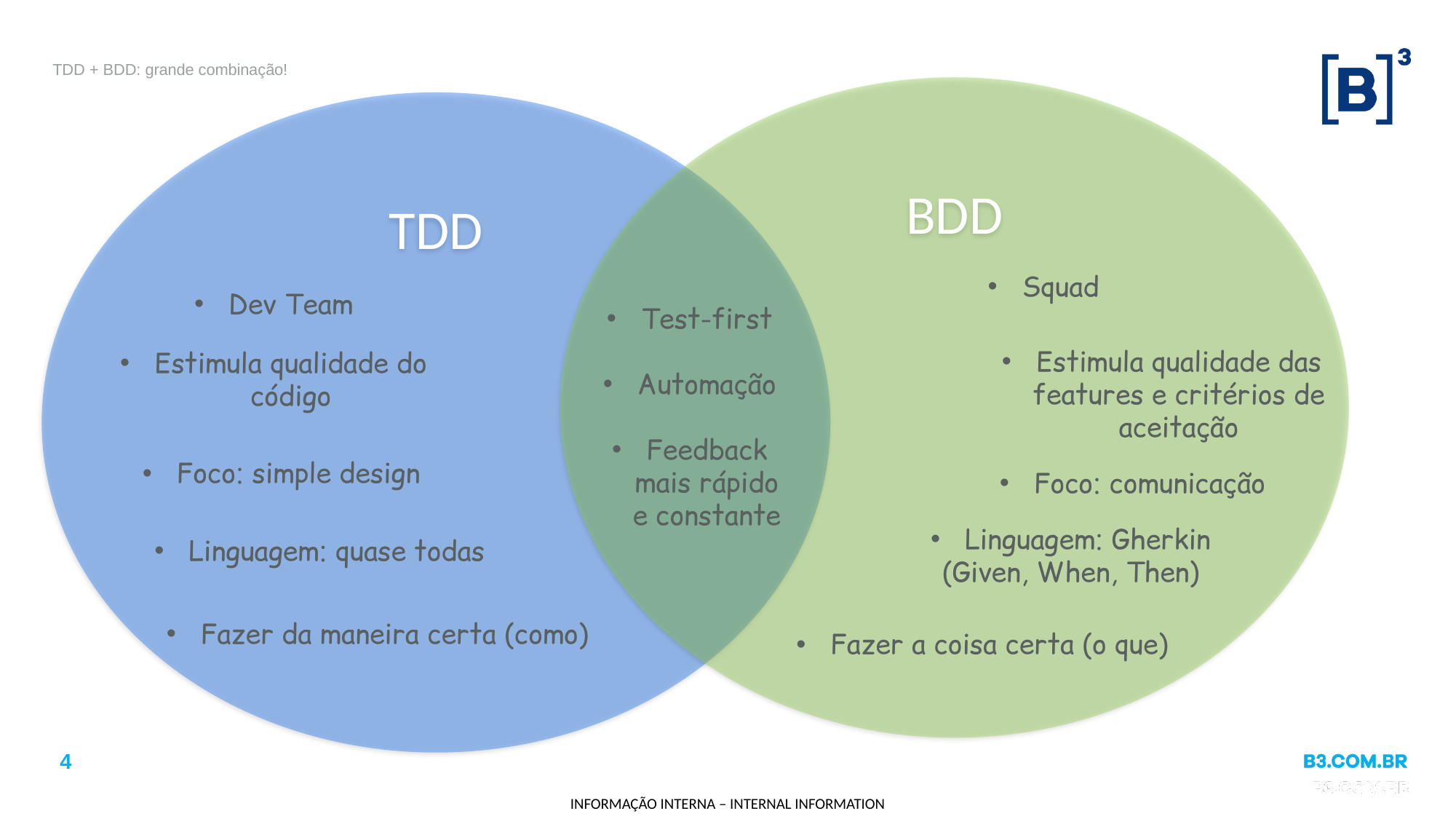

# TDD + BDD: grande combinação!
BDD
TDD
Squad
Dev Team
Test-first

Automação

Feedback mais rápido e constante
Estimula qualidade das features e critérios de aceitação
Estimula qualidade do código
Foco: simple design
Foco: comunicação
Linguagem: Gherkin
(Given, When, Then)
Linguagem: quase todas
Fazer da maneira certa (como)
Fazer a coisa certa (o que)